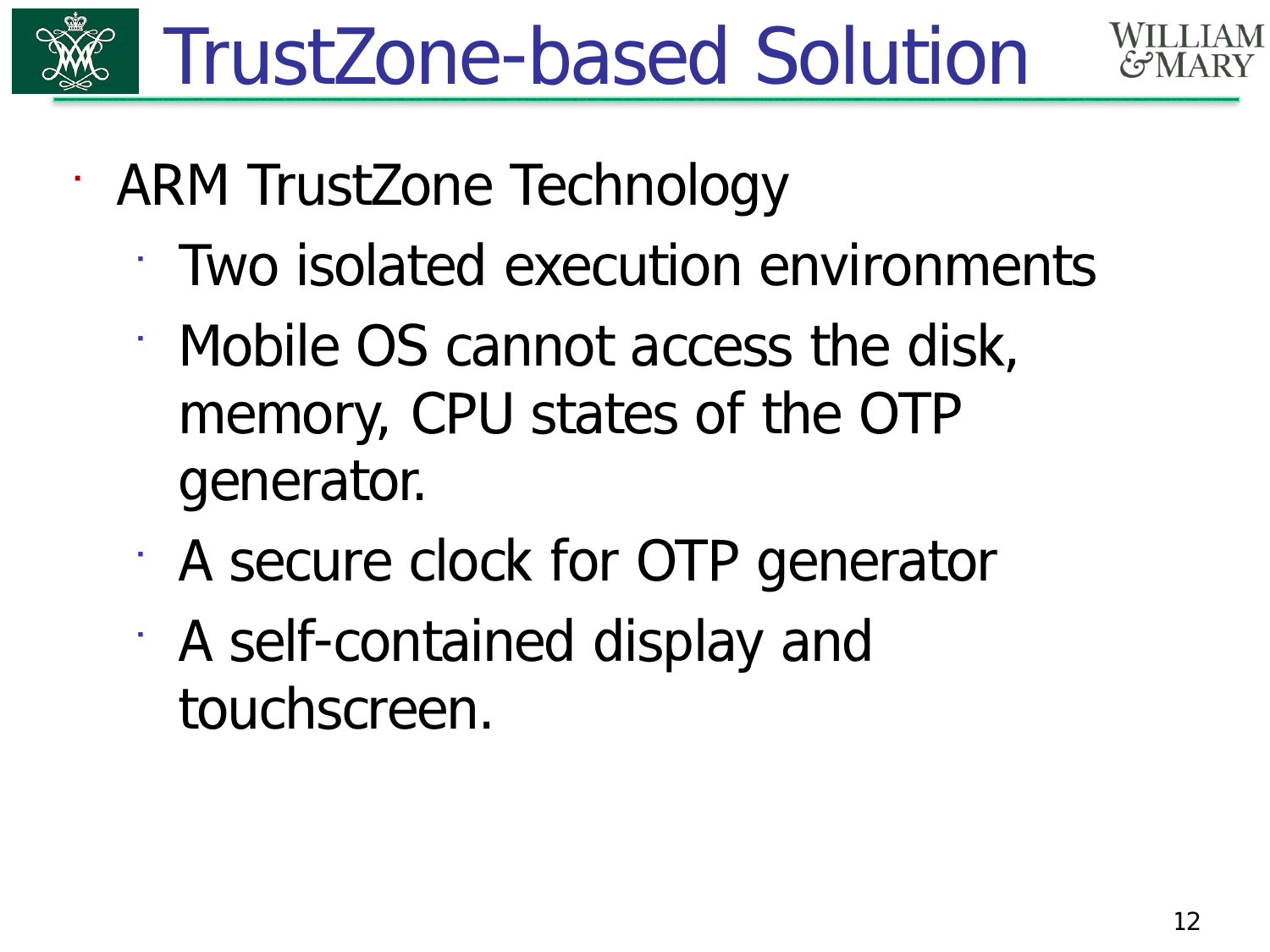

# TrustZone-based Solution
ARM TrustZone Technology
Two isolated execution environments
Mobile OS cannot access the disk, memory, CPU states of the OTP generator.
A secure clock for OTP generator
A self-contained display and touchscreen.
12